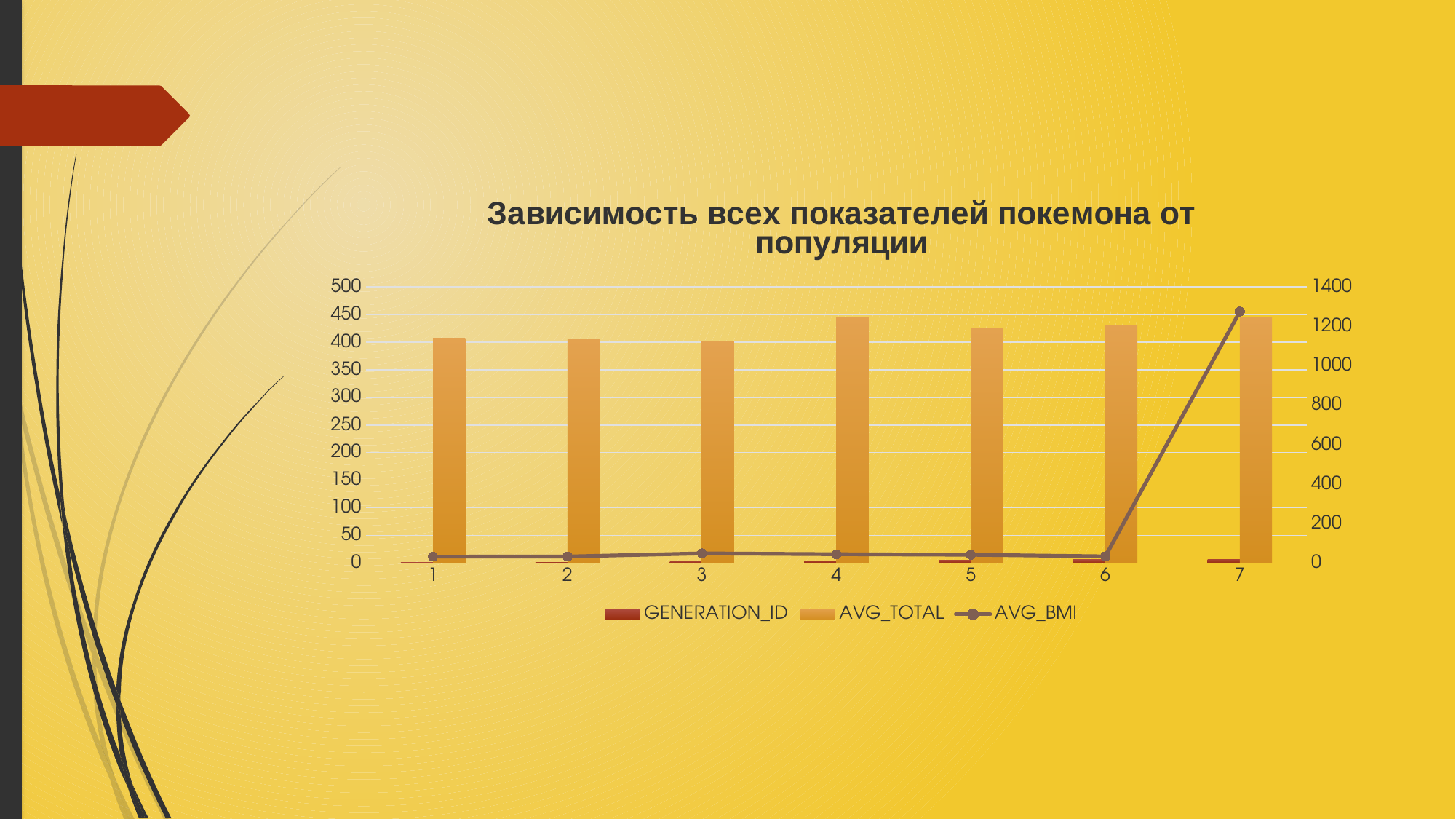

#

### Chart: Зависимость всех показателей покемона от популяции

| Category | GENERATION_ID | AVG_TOTAL | AVG_BMI |
|---|---|---|---|